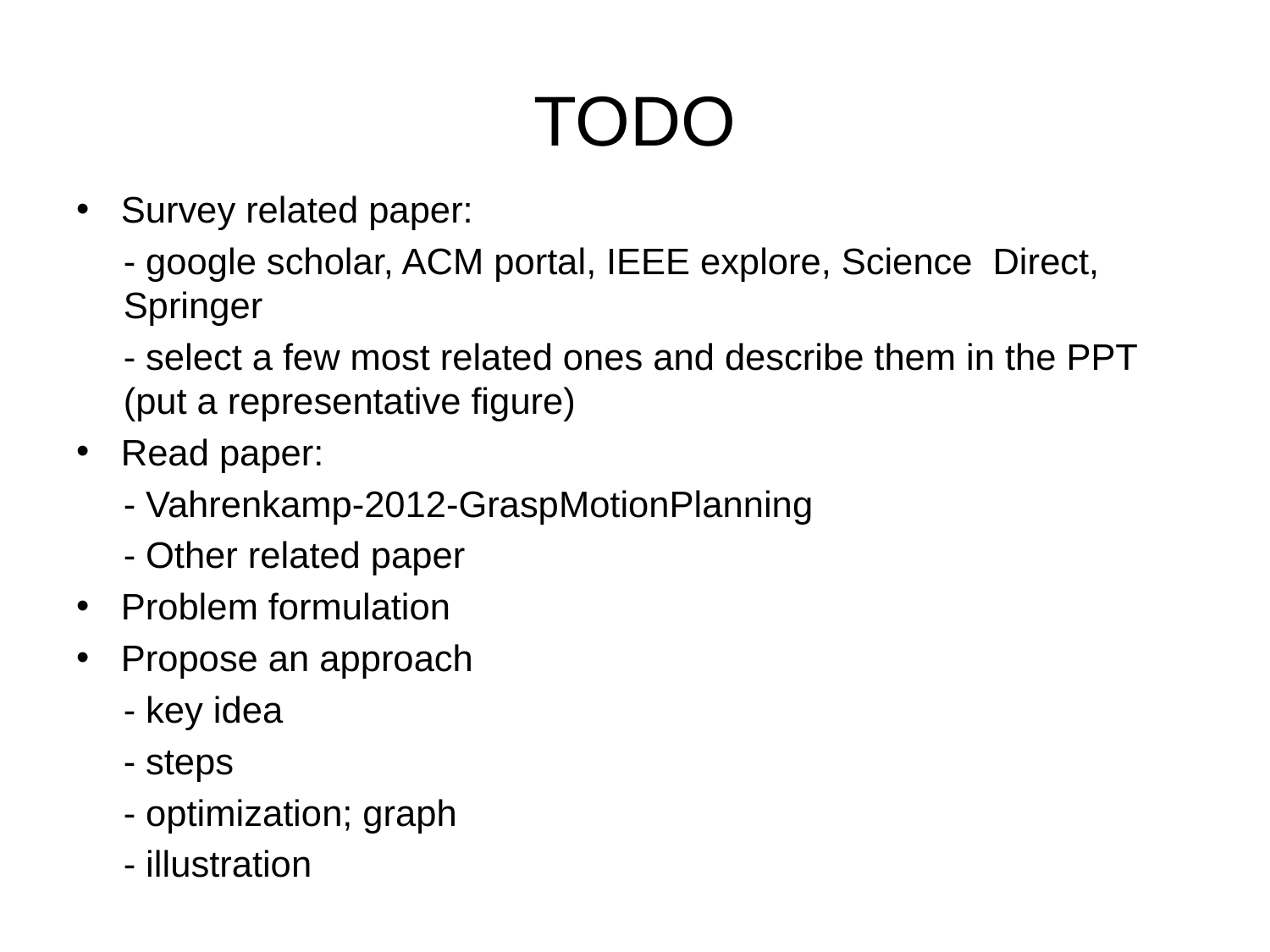

# TODO
Survey related paper:
- google scholar, ACM portal, IEEE explore, Science  Direct, Springer
- select a few most related ones and describe them in the PPT (put a representative figure)
Read paper:
- Vahrenkamp-2012-GraspMotionPlanning
- Other related paper
Problem formulation
Propose an approach
- key idea
- steps
- optimization; graph
- illustration